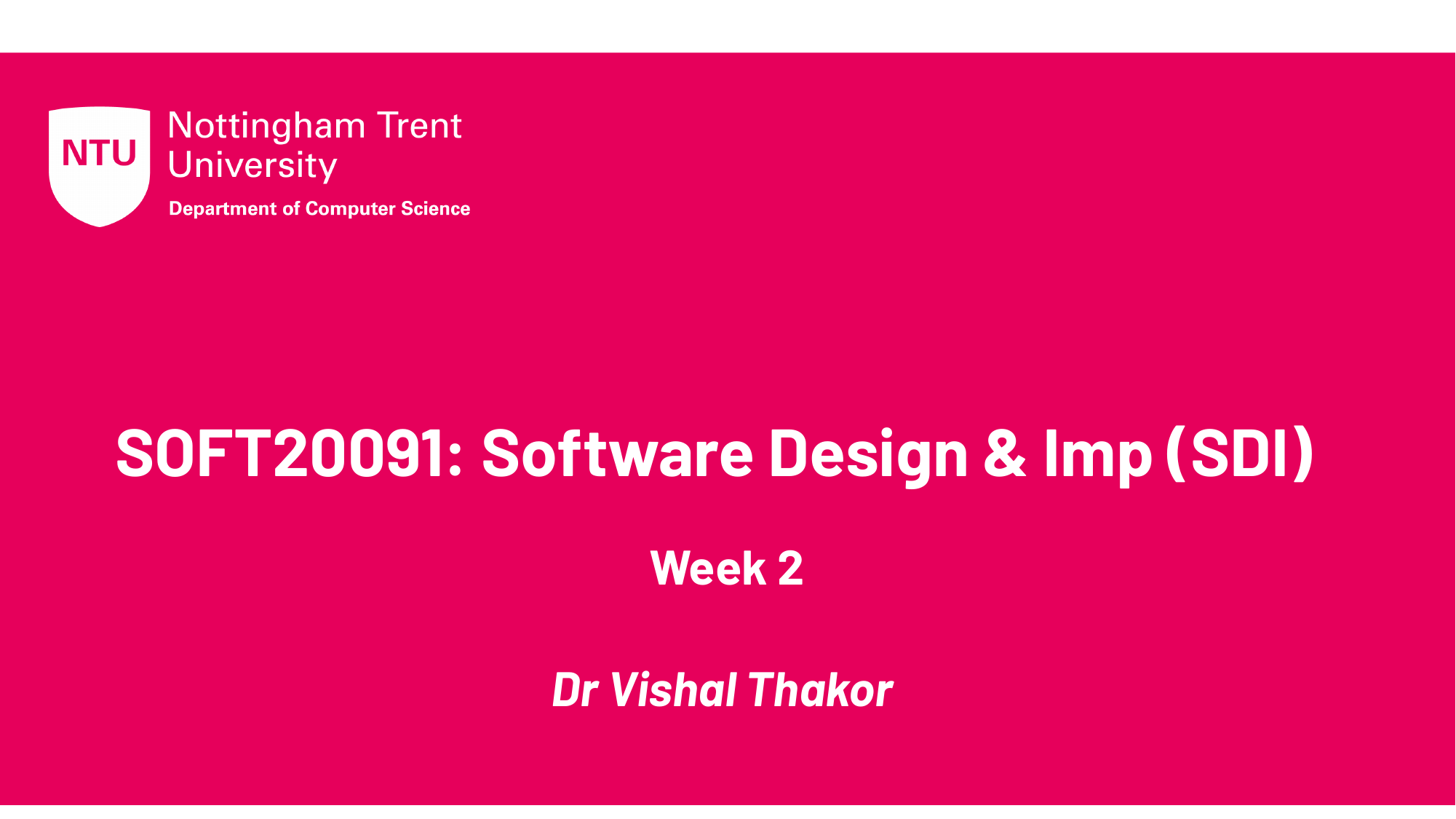

# SOFT20091: Software Design & Imp (SDI)
Week 2
Dr Vishal Thakor